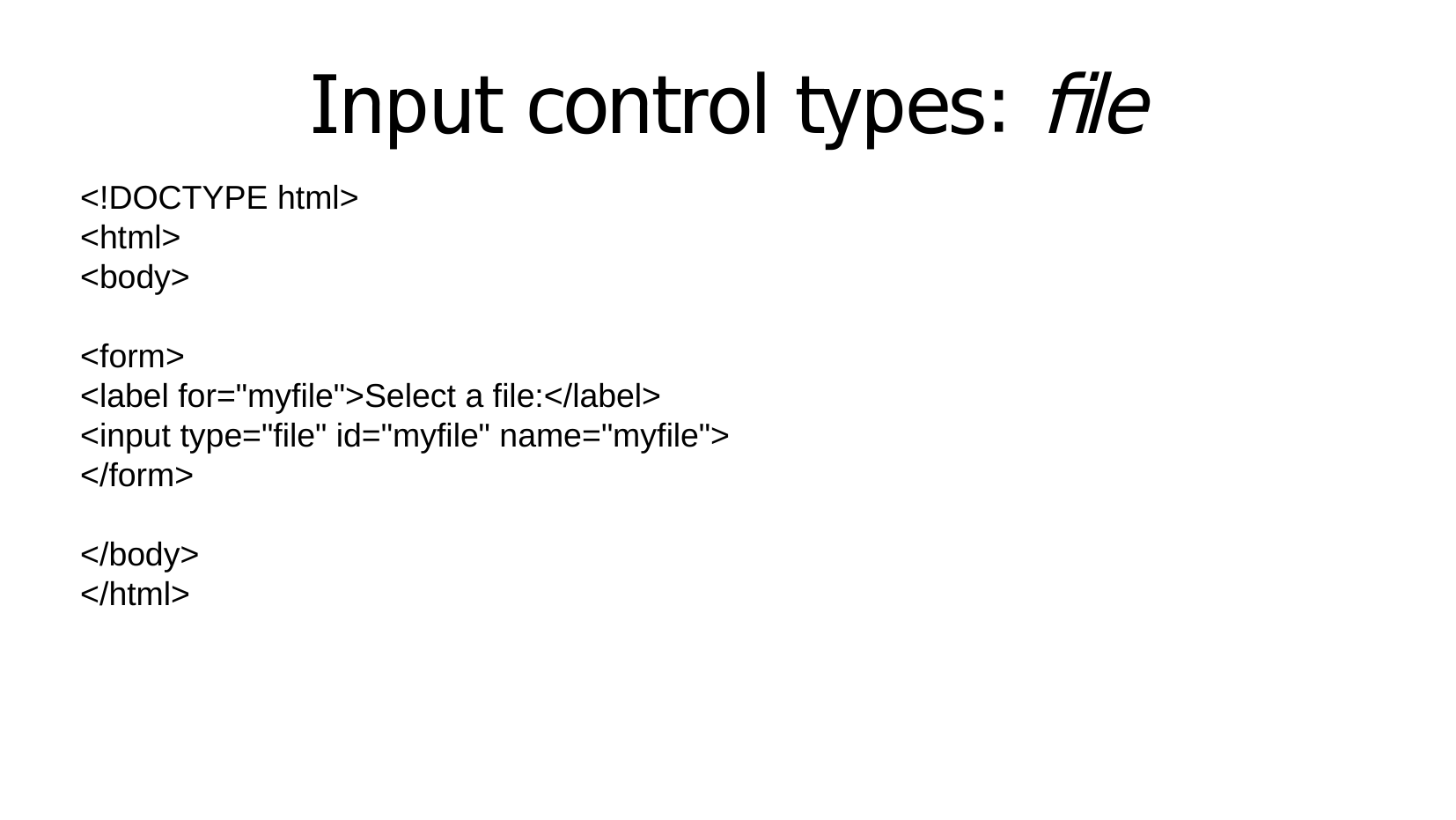

Input control types: file
<!DOCTYPE html>
<html>
<body>

<form>
<label for="myfile">Select a file:</label>
<input type="file" id="myfile" name="myfile">
</form>

</body>
</html>